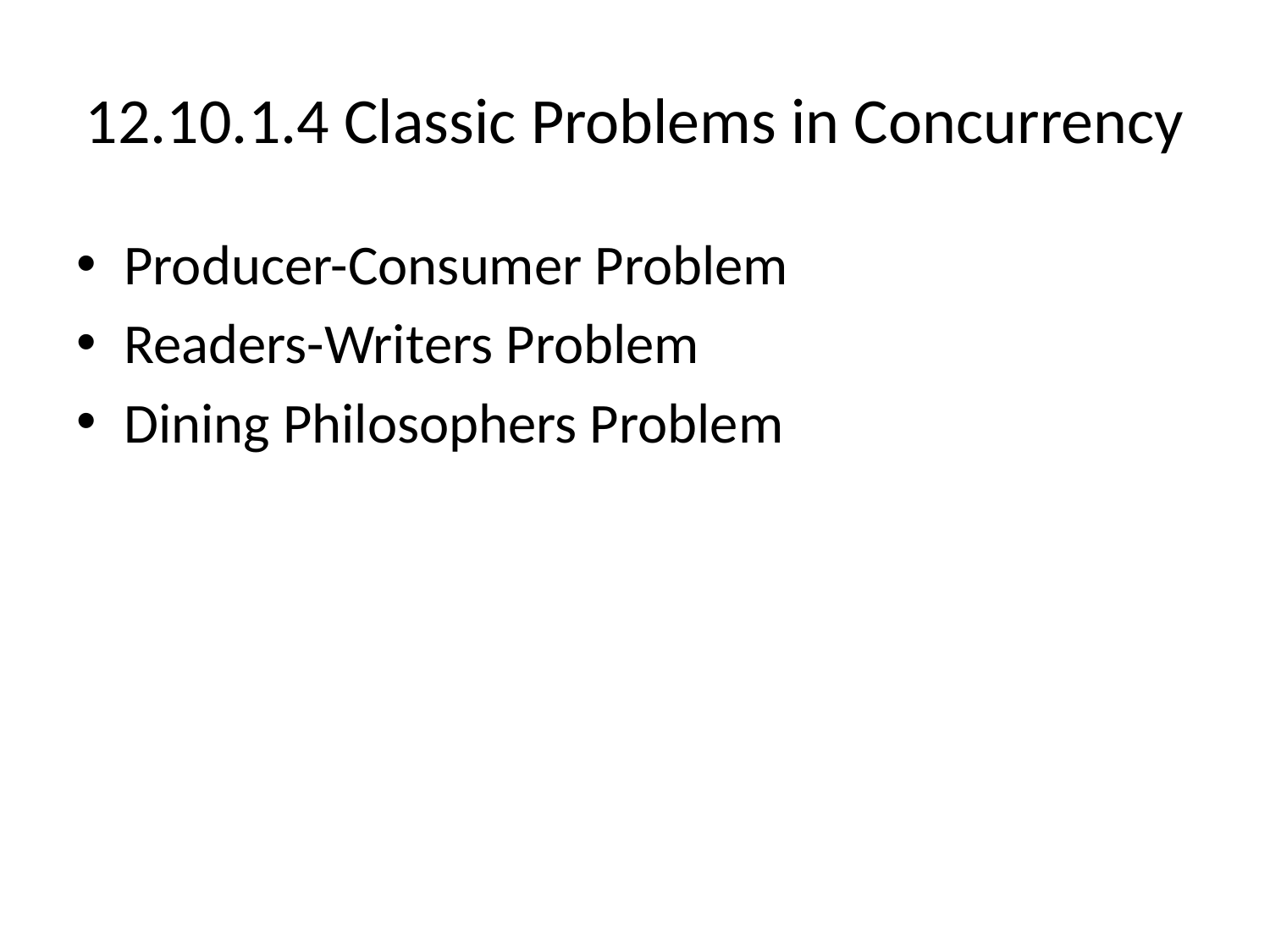

# 12.10.1.4 Classic Problems in Concurrency
Producer-Consumer Problem
Readers-Writers Problem
Dining Philosophers Problem